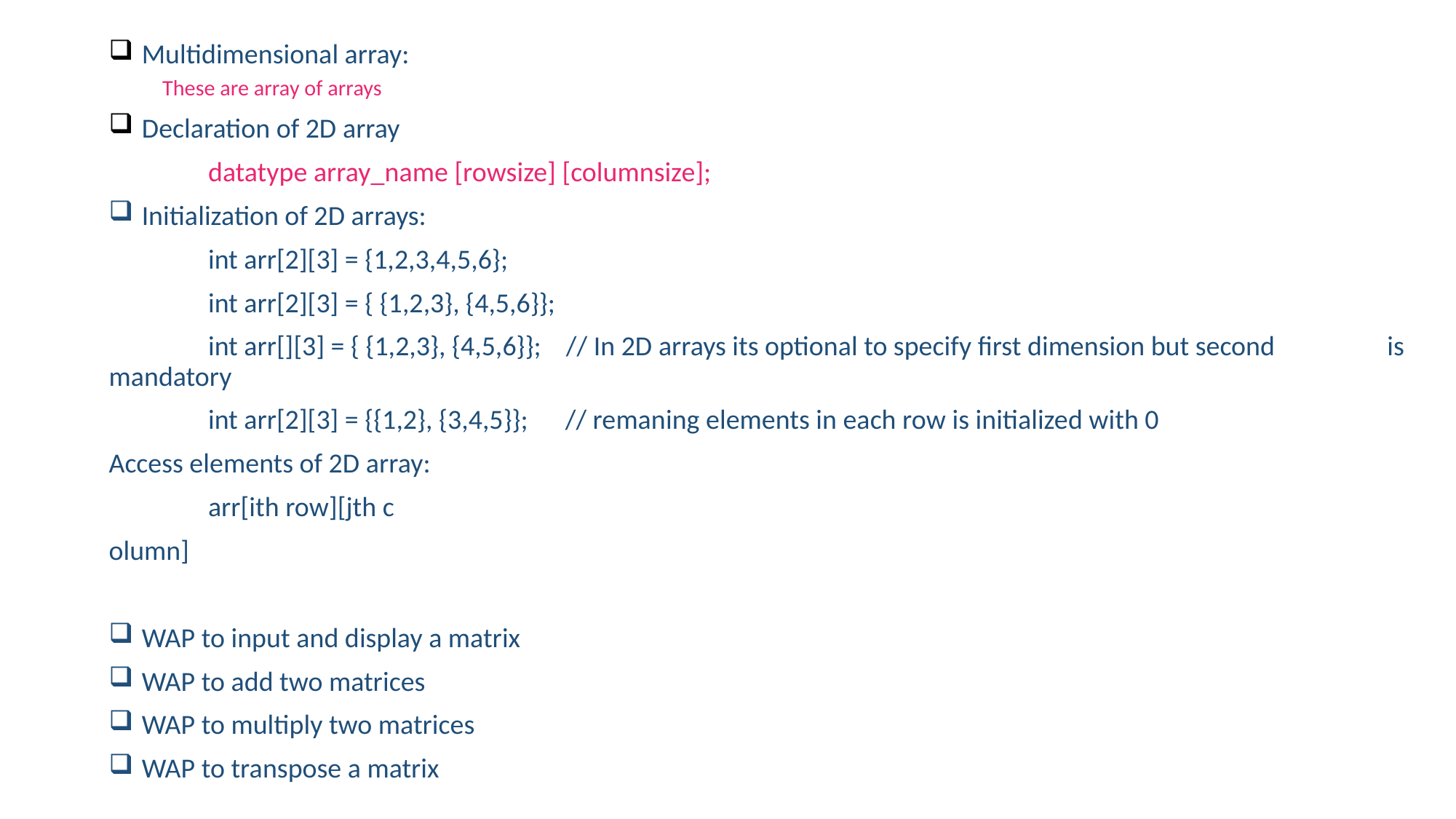

Multidimensional array:
These are array of arrays
 Declaration of 2D array
	datatype array_name [rowsize] [columnsize];
 Initialization of 2D arrays:
	int arr[2][3] = {1,2,3,4,5,6};
	int arr[2][3] = { {1,2,3}, {4,5,6}};
	int arr[][3] = { {1,2,3}, {4,5,6}};    // In 2D arrays its optional to specify first dimension but second 					              is mandatory
	int arr[2][3] = {{1,2}, {3,4,5}};      // remaning elements in each row is initialized with 0
Access elements of 2D array:
		arr[ith row][jth c
olumn]

 WAP to input and display a matrix
 WAP to add two matrices
 WAP to multiply two matrices
 WAP to transpose a matrix